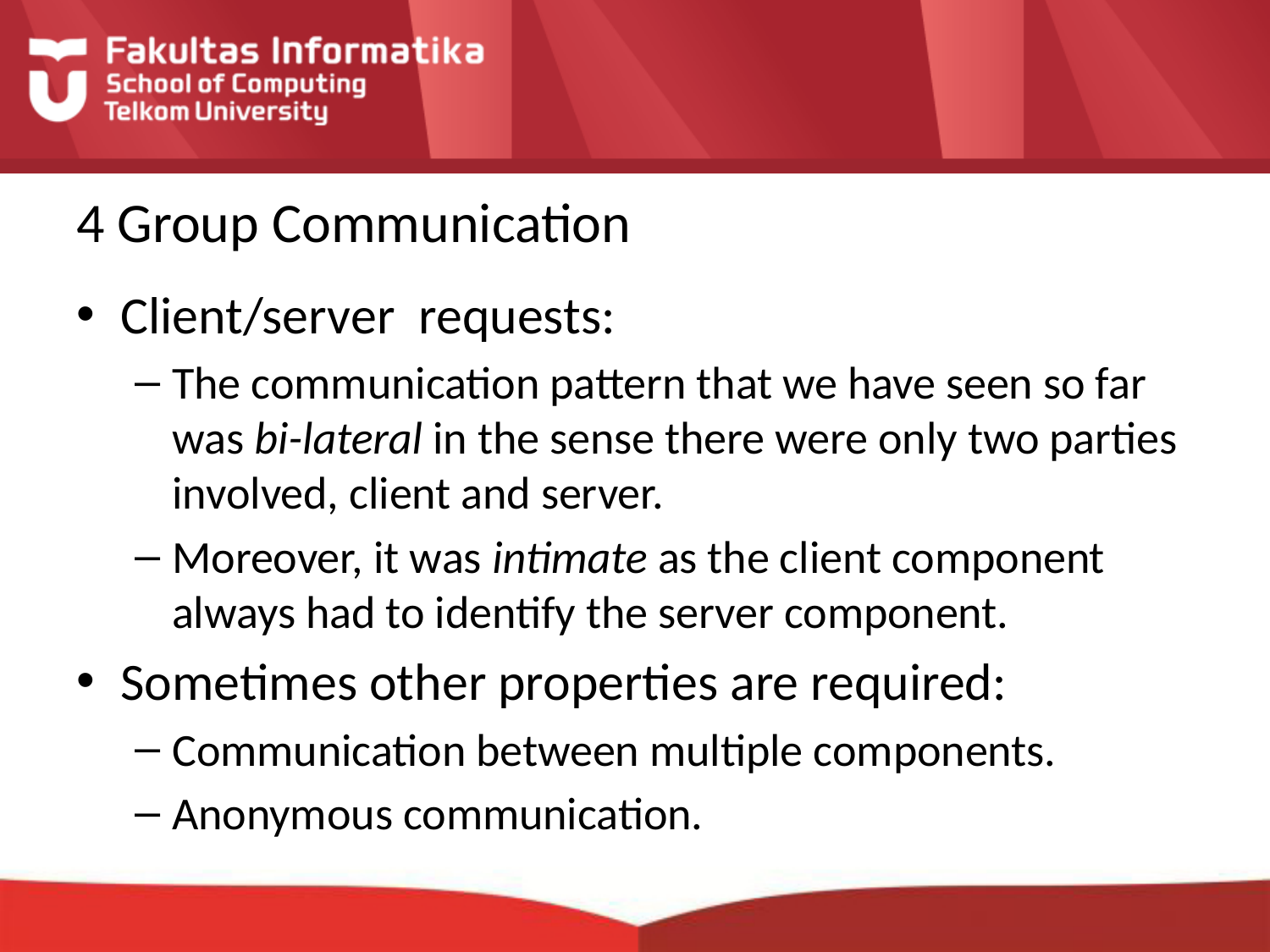

# 4 Group Communication
Client/server  requests:
The communication pattern that we have seen so far was bi-lateral in the sense there were only two parties involved, client and server.
Moreover, it was intimate as the client component always had to identify the server component.
Sometimes other properties are required:
Communication between multiple components.
Anonymous communication.